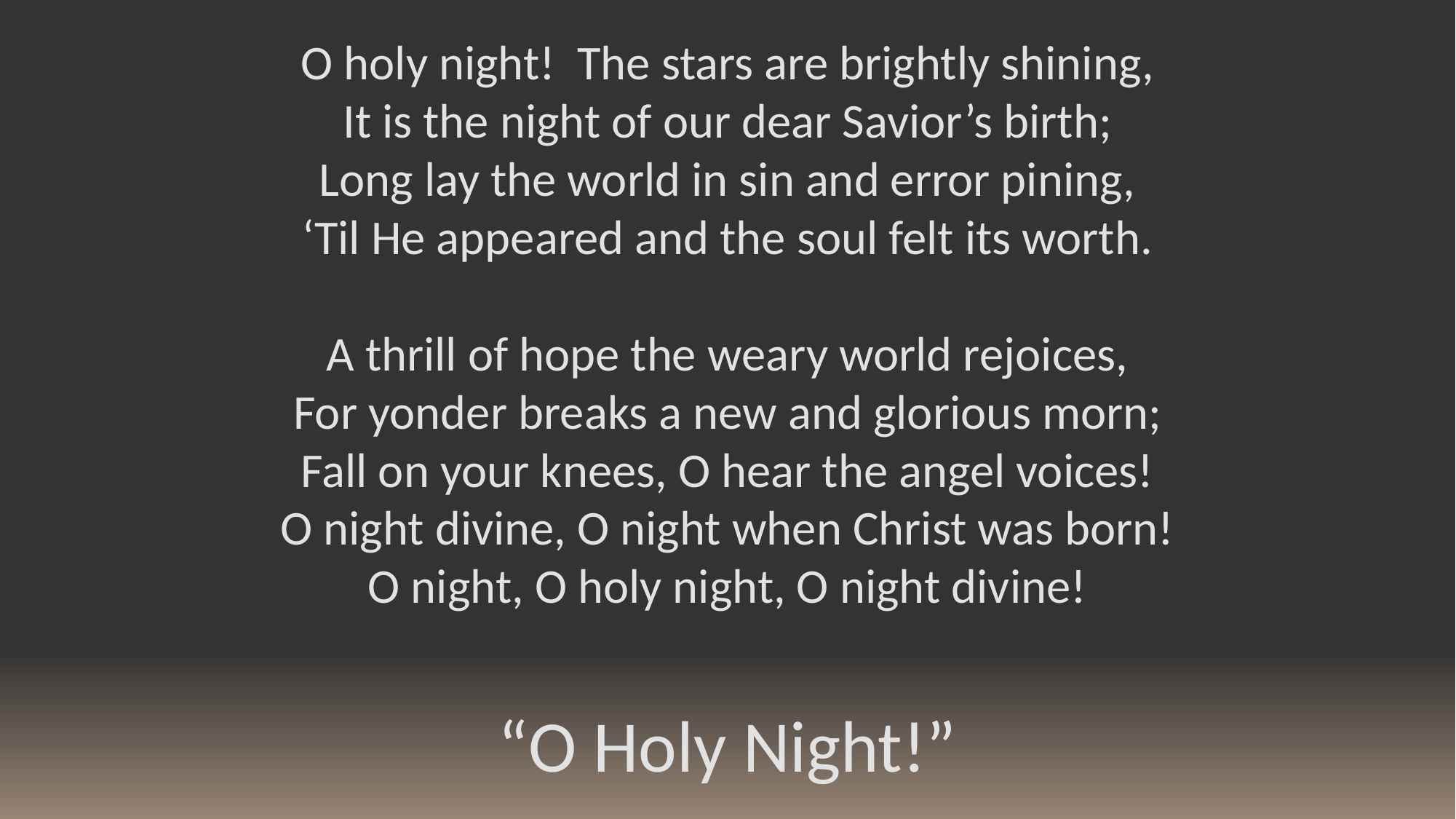

O holy night!  The stars are brightly shining,
It is the night of our dear Savior’s birth;
Long lay the world in sin and error pining,
‘Til He appeared and the soul felt its worth.

A thrill of hope the weary world rejoices,
For yonder breaks a new and glorious morn;
Fall on your knees, O hear the angel voices!
O night divine, O night when Christ was born!
O night, O holy night, O night divine!

“O Holy Night!”